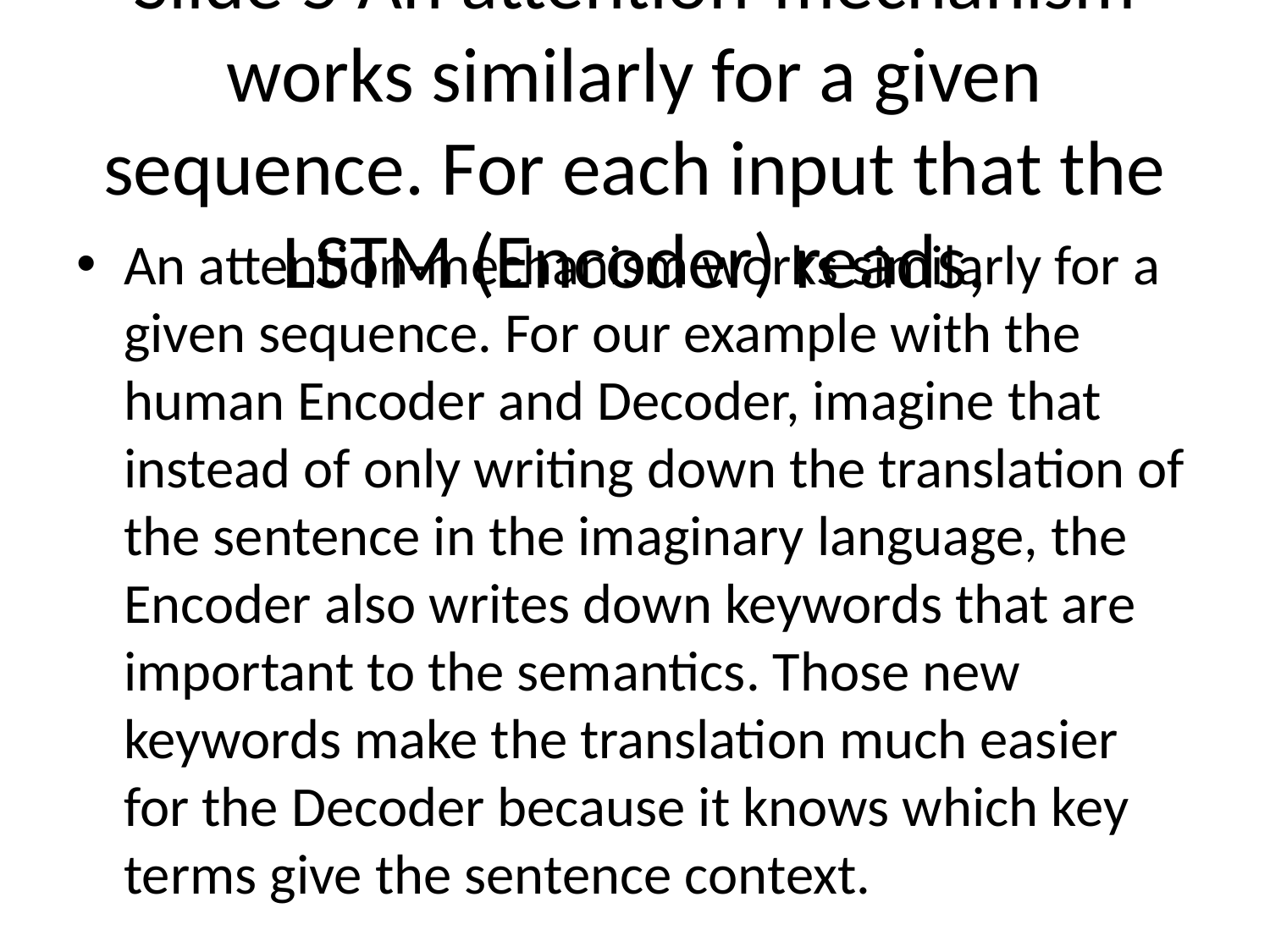

# Slide 5 An attention-mechanism works similarly for a given sequence. For each input that the LSTM (Encoder) reads,
An attention-mechanism works similarly for a given sequence. For our example with the human Encoder and Decoder, imagine that instead of only writing down the translation of the sentence in the imaginary language, the Encoder also writes down keywords that are important to the semantics. Those new keywords make the translation much easier for the Decoder because it knows which key terms give the sentence context.